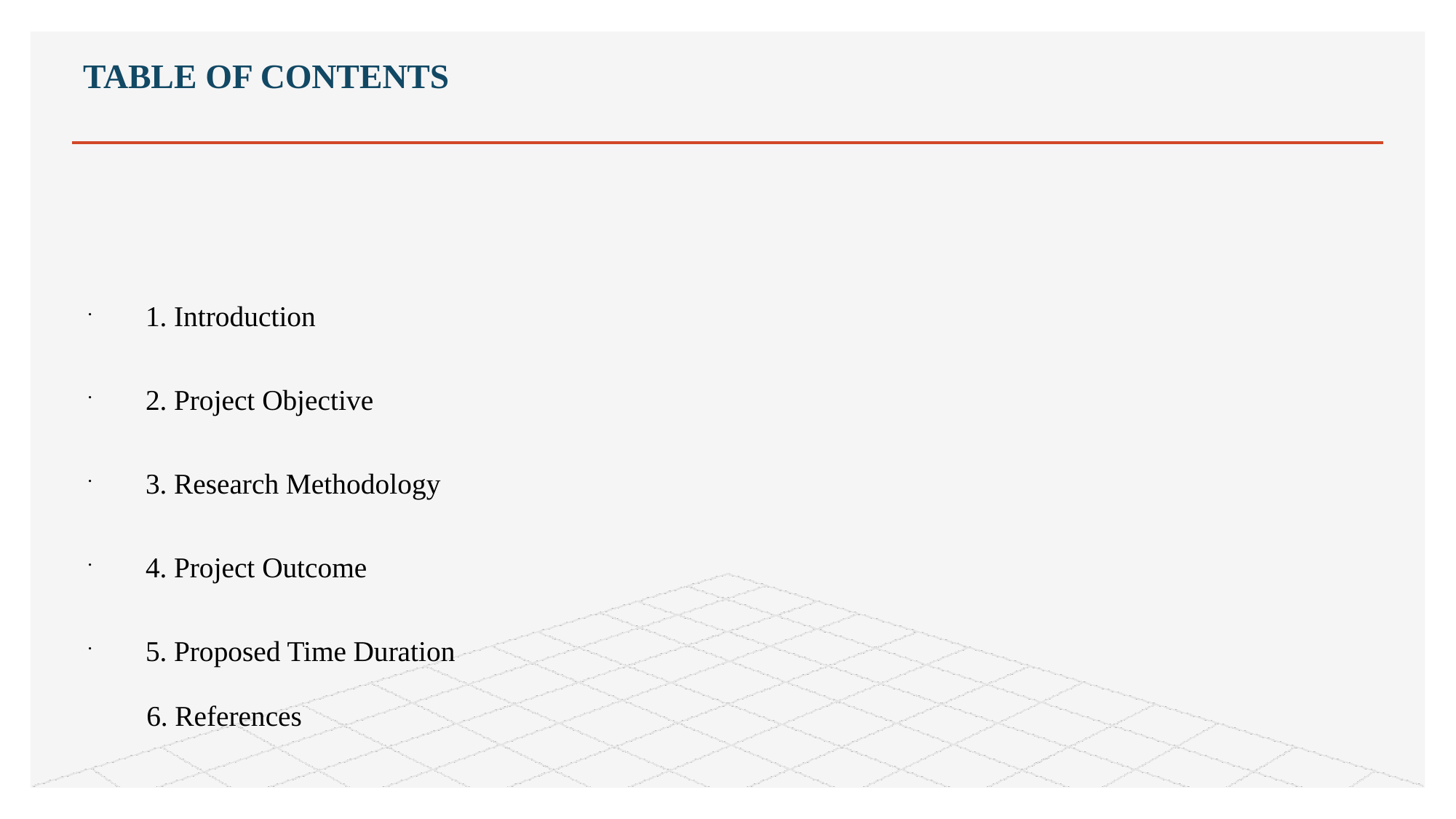

# TABLE OF CONTENTS

1. Introduction
2. Project Objective
3. Research Methodology
4. Project Outcome
5. Proposed Time Duration
        6. References